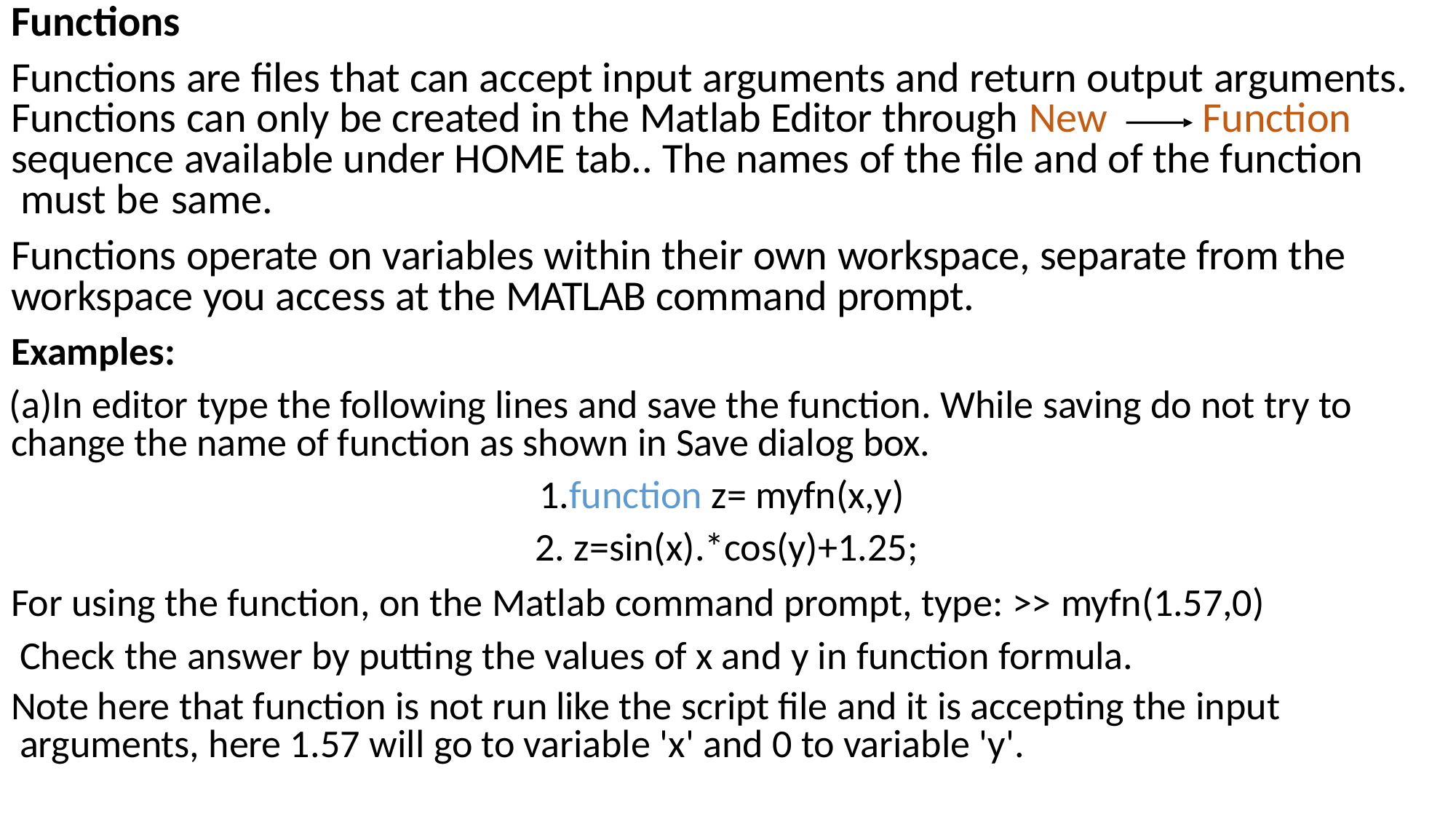

# Functions
Functions are files that can accept input arguments and return output arguments.
Functions can only be created in the Matlab Editor through New	Function  sequence available under HOME tab.. The names of the file and of the function  must be	same.
Functions operate on variables within their own workspace, separate from the  workspace you access at the MATLAB command prompt.
Examples:
In editor type the following lines and save the function. While saving do not try to  change the name of function as shown in Save dialog box.
function z= myfn(x,y)  2. z=sin(x).*cos(y)+1.25;
For using the function, on the Matlab command prompt, type: >> myfn(1.57,0)  Check the answer by putting the values of x and y in function formula.
Note here that function is not run like the script file and it is accepting the input  arguments, here 1.57 will go to variable 'x' and 0 to variable 'y'.